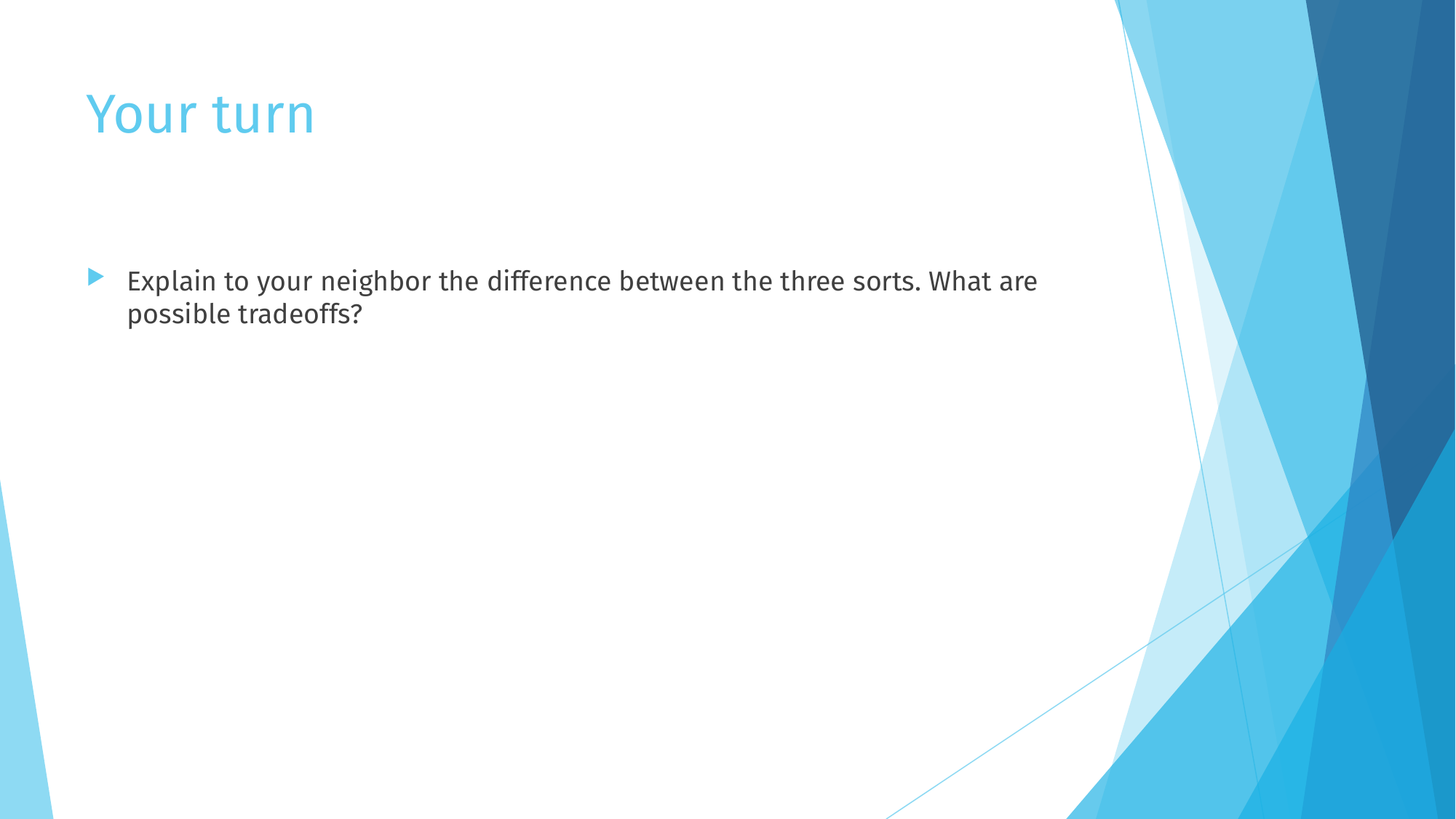

# Your turn
Explain to your neighbor the difference between the three sorts. What are possible tradeoffs?